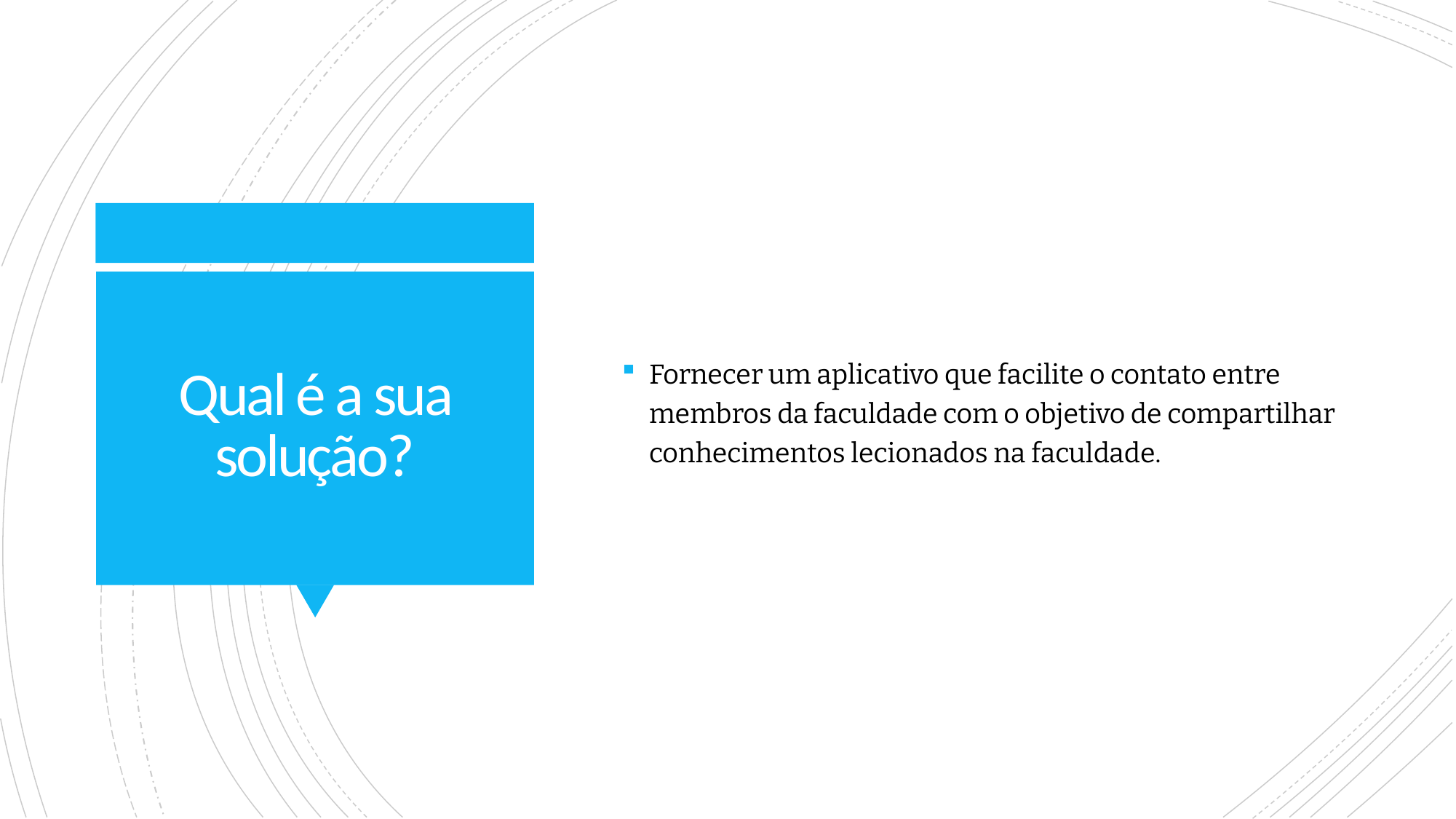

Fornecer um aplicativo que facilite o contato entre membros da faculdade com o objetivo de compartilhar conhecimentos lecionados na faculdade.
# Qual é a sua solução?